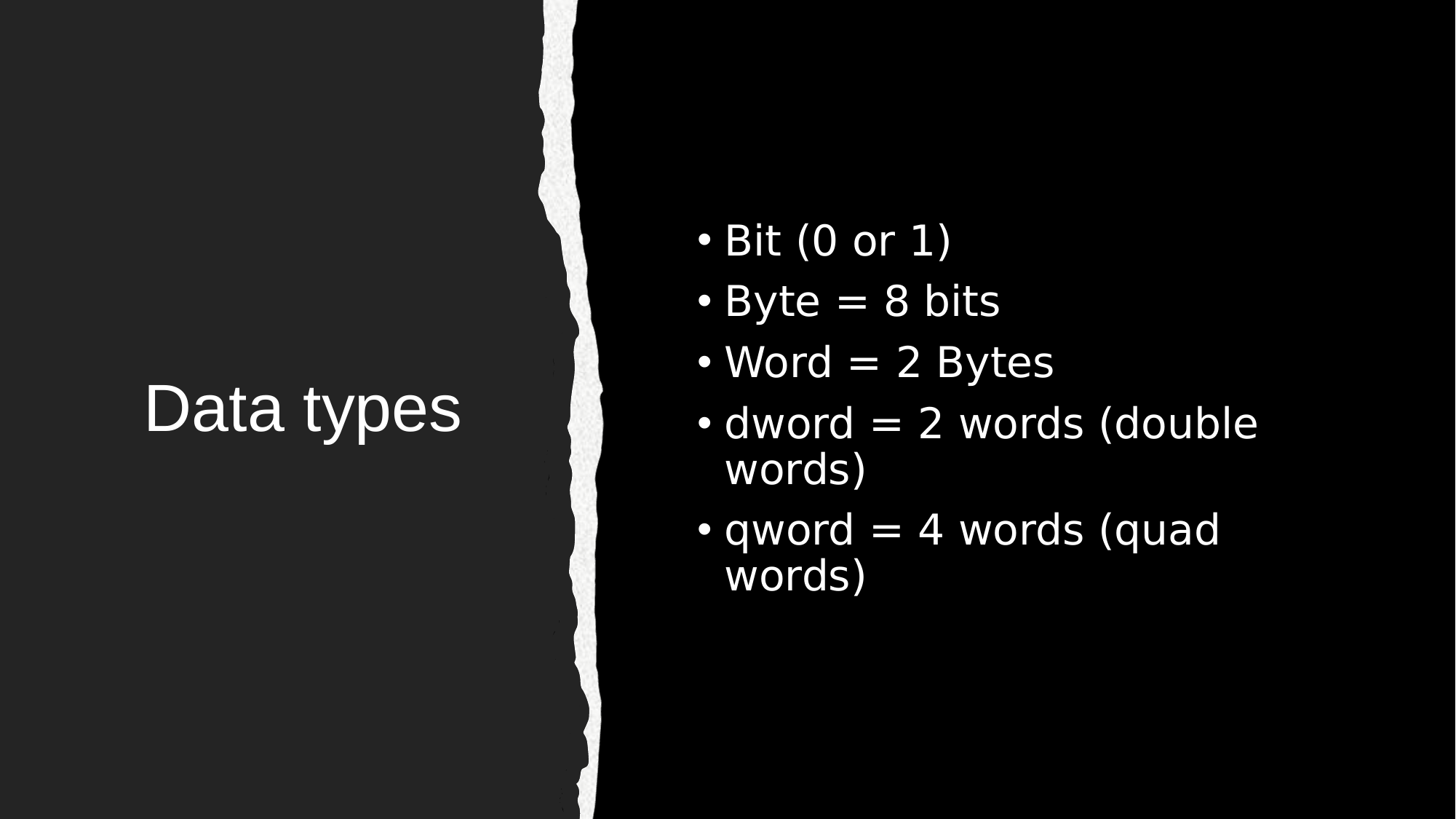

# Data types
Bit (0 or 1)
Byte = 8 bits
Word = 2 Bytes
dword = 2 words (double words)
qword = 4 words (quad words)